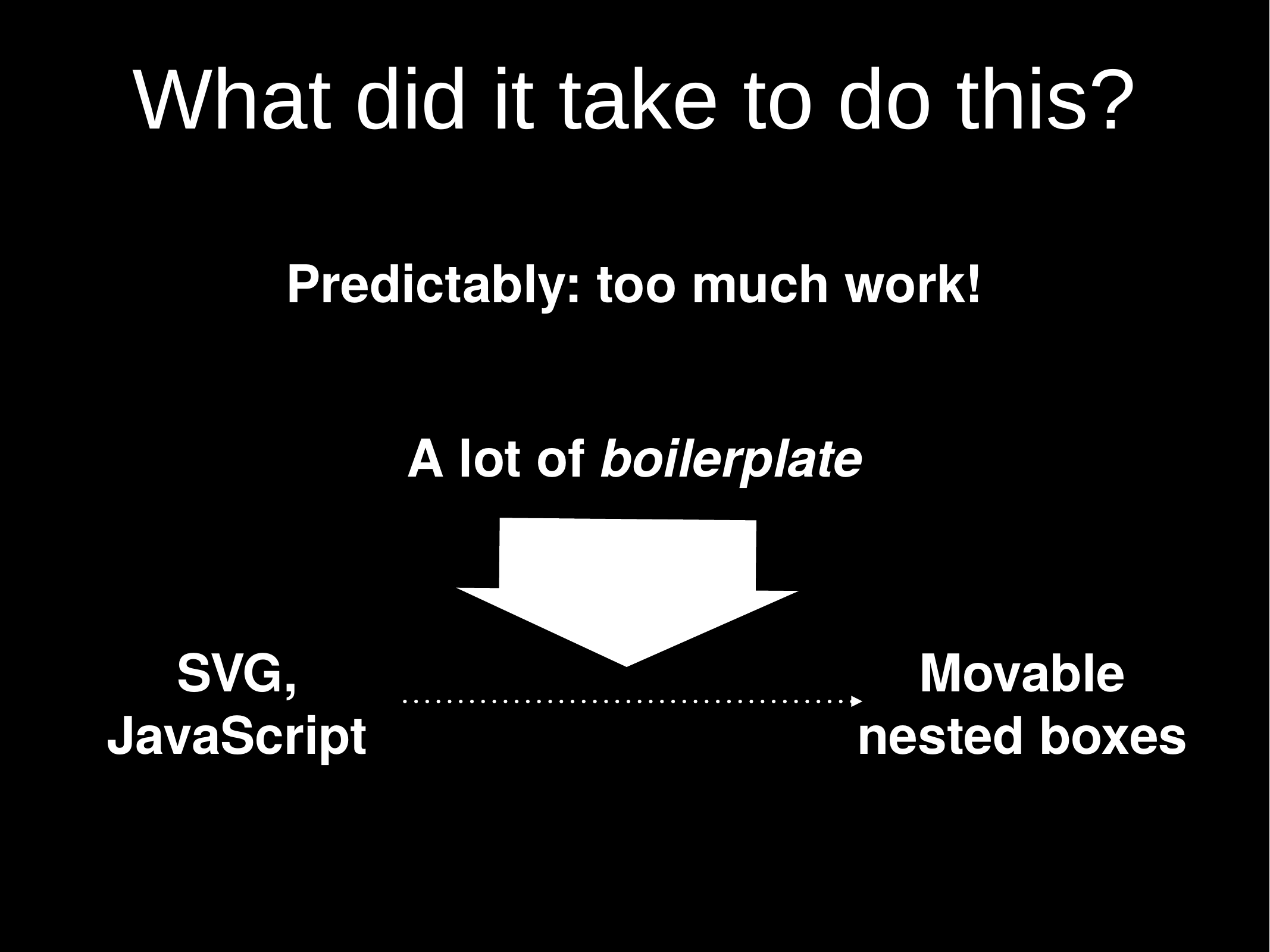

# What did it take to do this?
Predictably: too much work!
A lot of boilerplate

SVG, JavaScript
Movable nested boxes